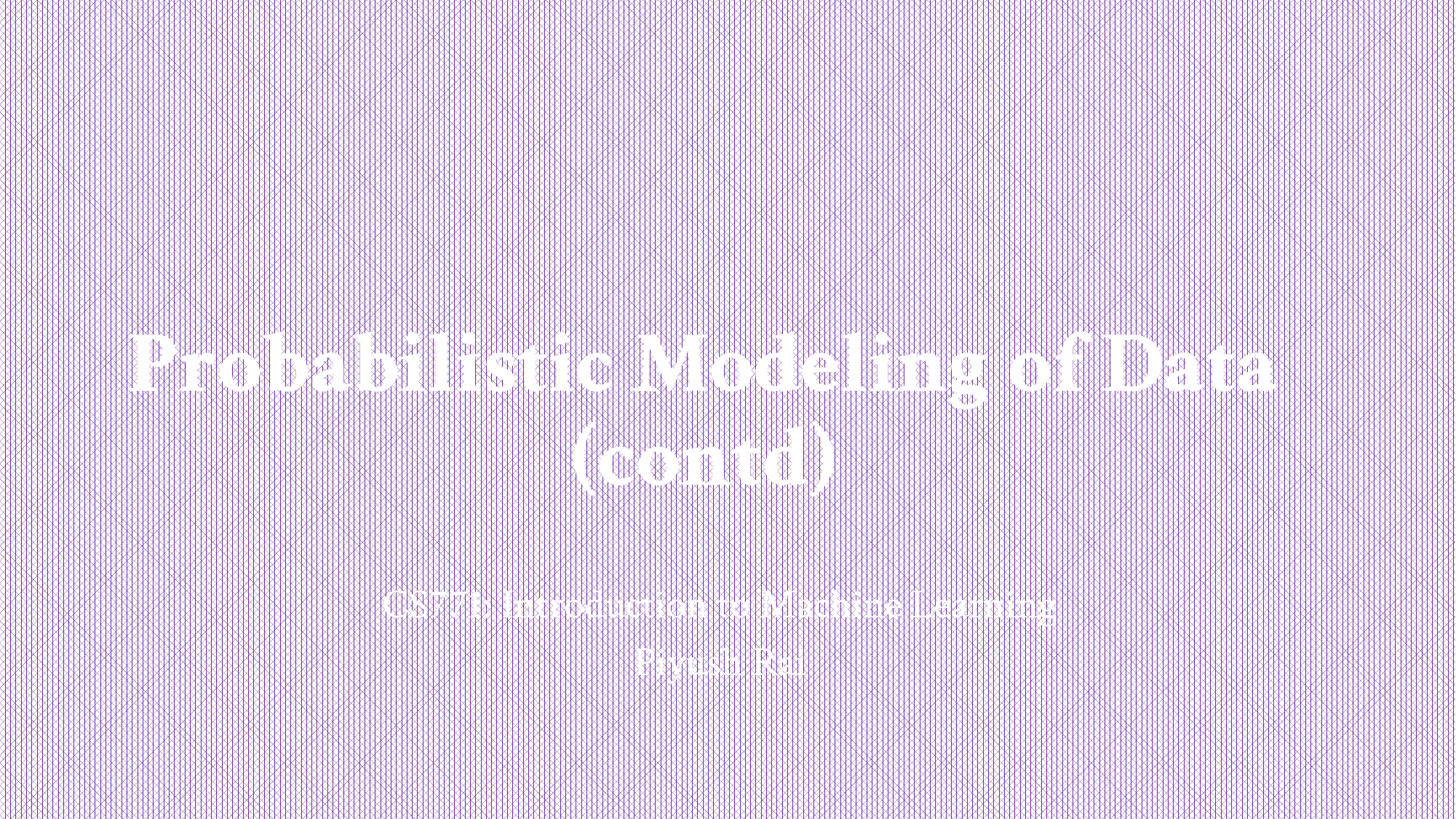

# Probabilistic Modeling of Data (contd)
CS771: Introduction to Machine Learning
Piyush Rai